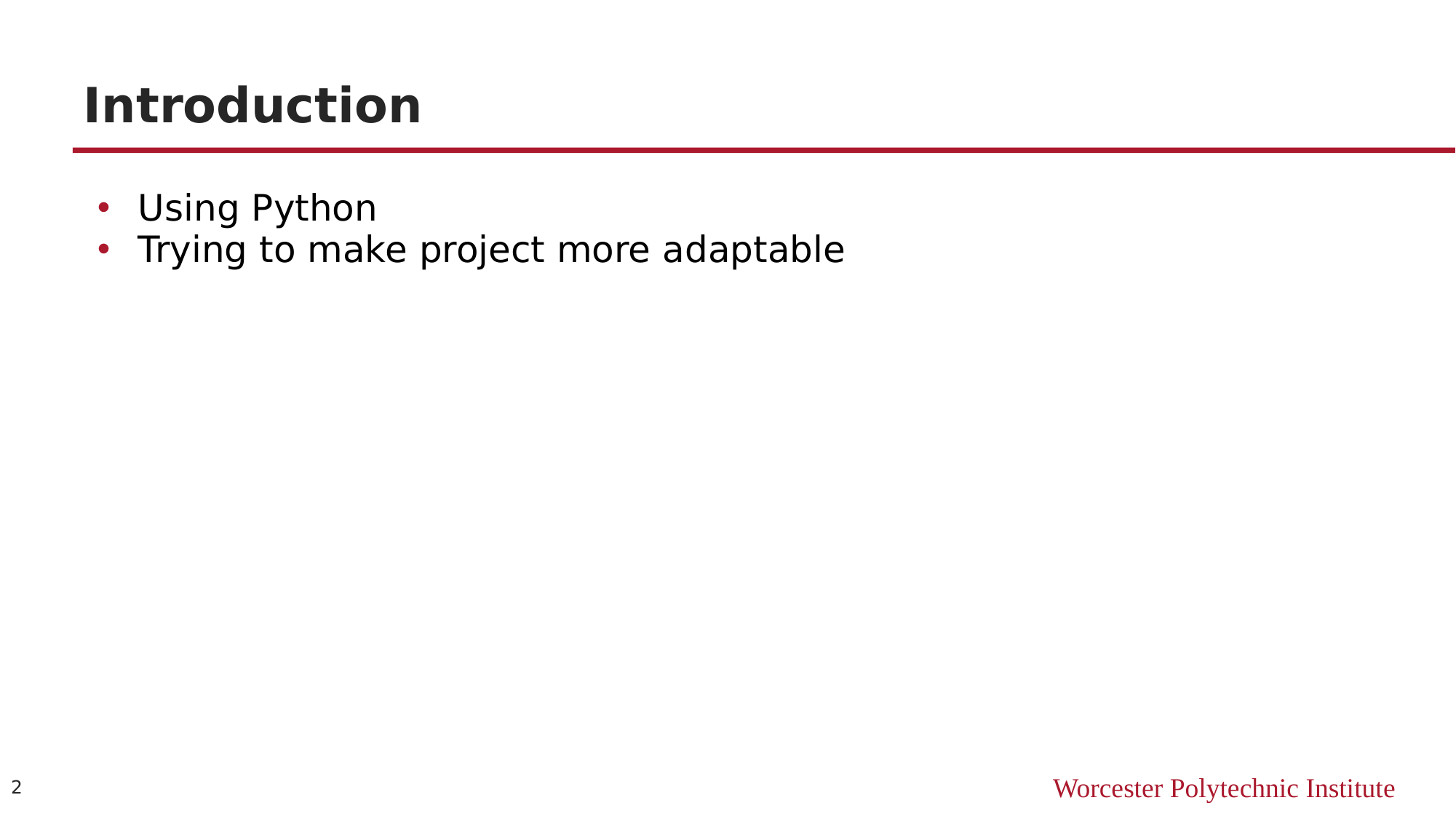

# Introduction
Using Python
Trying to make project more adaptable

2